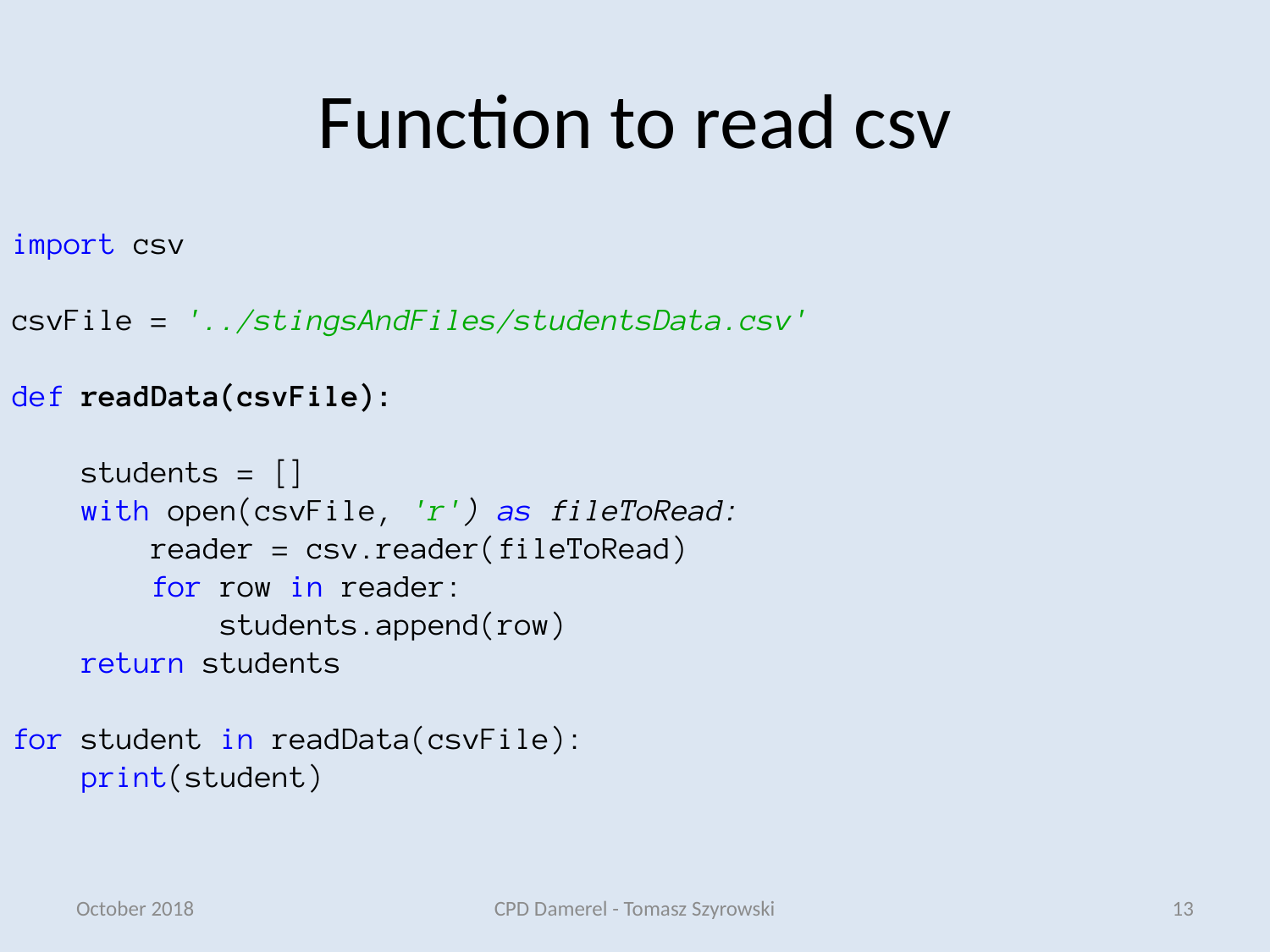

# Function to read csv
import csv

csvFile = '../stingsAndFiles/studentsData.csv'

def readData(csvFile):

    students = []
    with open(csvFile, 'r') as fileToRead:
        reader = csv.reader(fileToRead)
        for row in reader:
            students.append(row)
    return students

for student in readData(csvFile):
    print(student)
October 2018
CPD Damerel - Tomasz Szyrowski
13